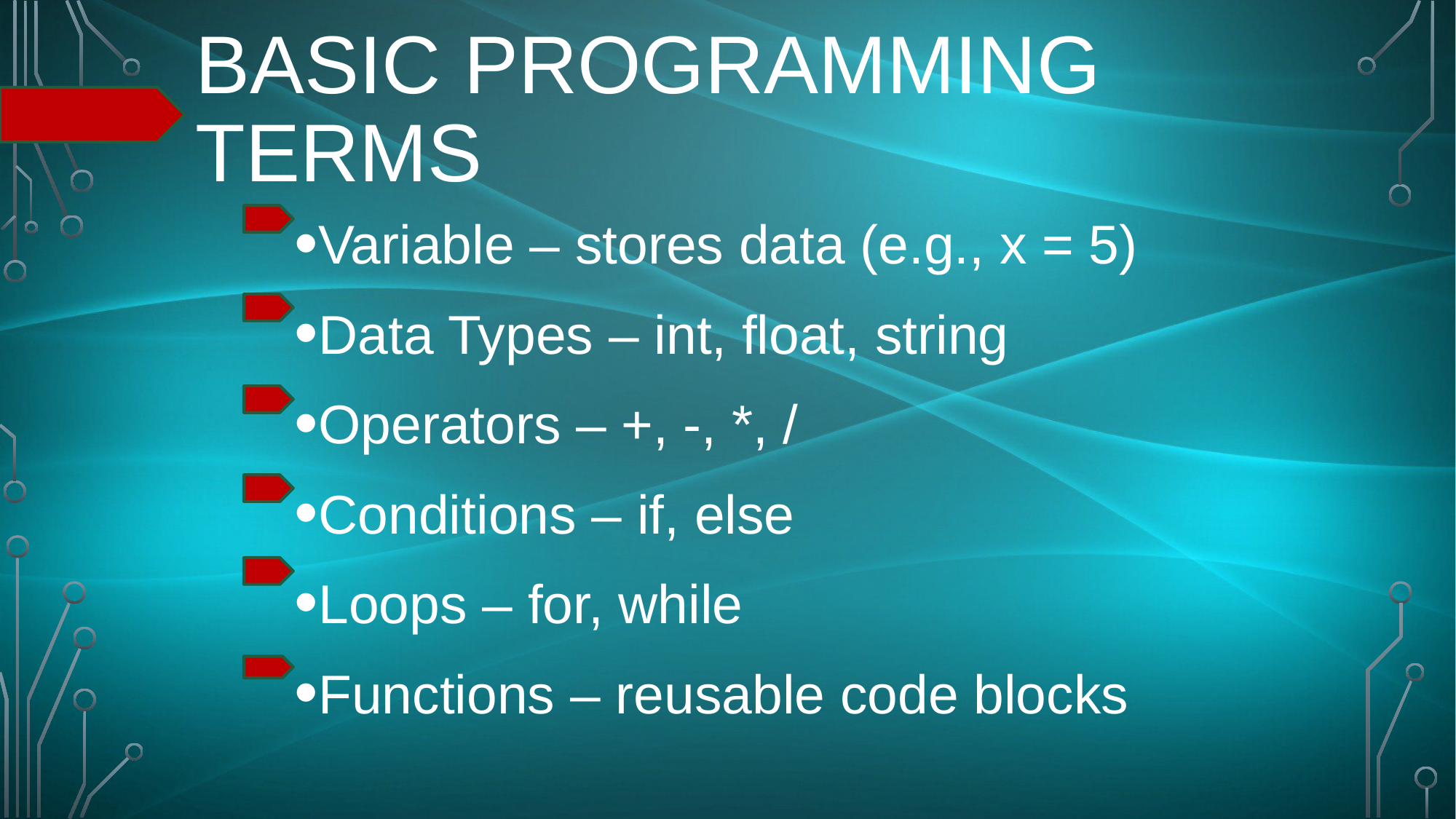

# Basic Programming Terms

Variable – stores data (e.g., x = 5)
Data Types – int, float, string
Operators – +, -, *, /
Conditions – if, else
Loops – for, while
Functions – reusable code blocks